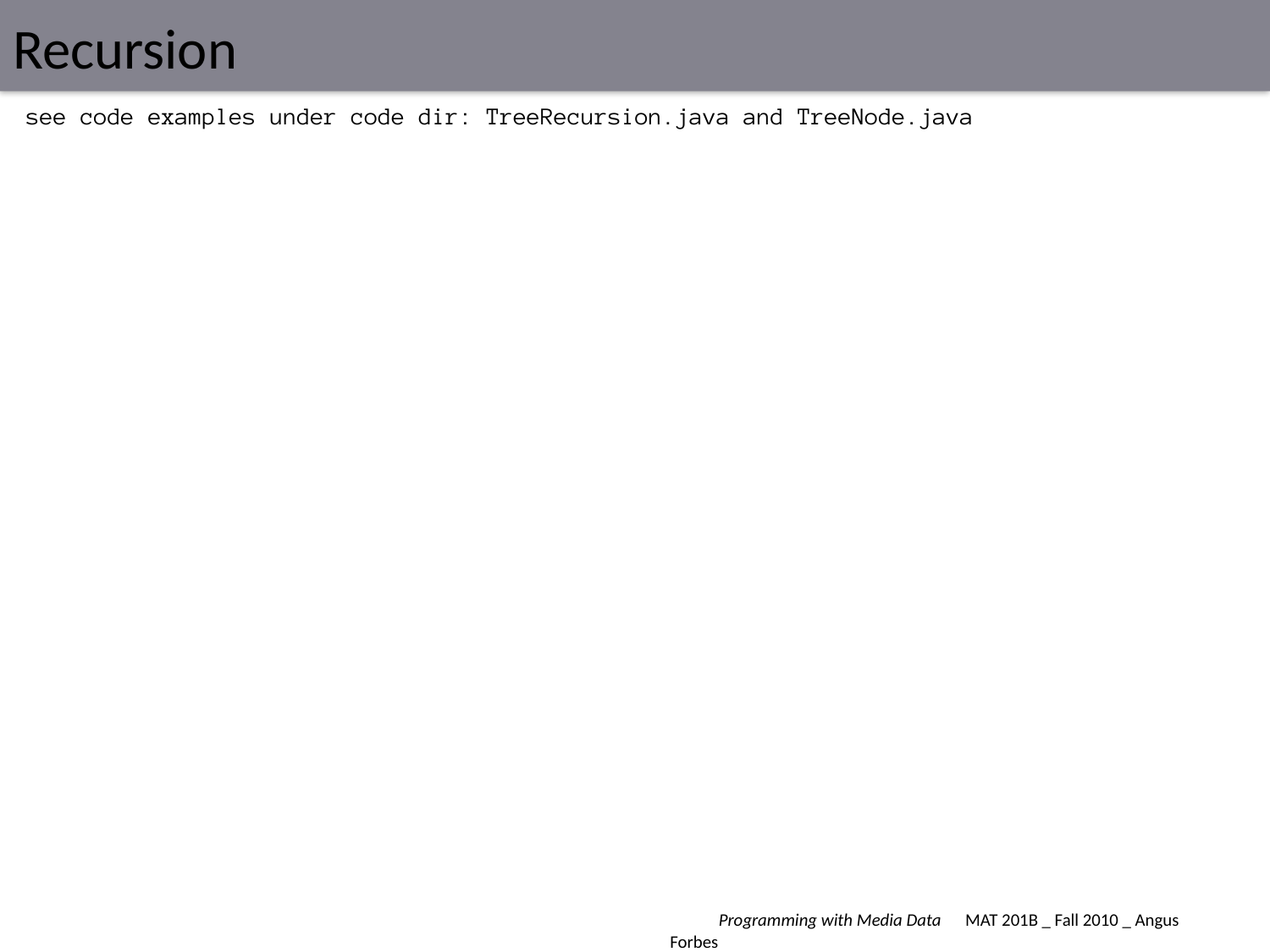

# Recursion
see code examples under code dir: TreeRecursion.java and TreeNode.java